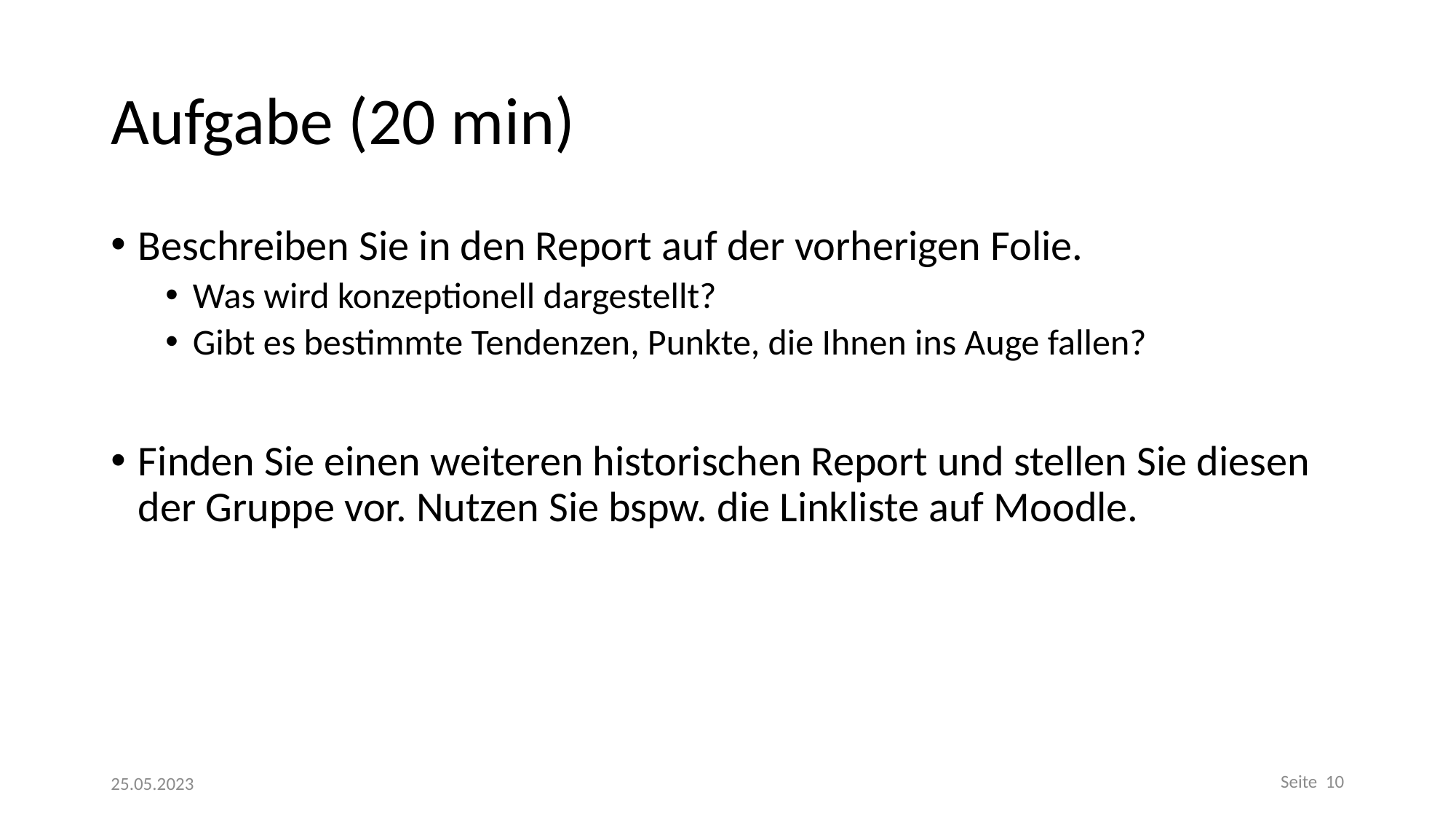

# Aufgabe (20 min)
Beschreiben Sie in den Report auf der vorherigen Folie.
Was wird konzeptionell dargestellt?
Gibt es bestimmte Tendenzen, Punkte, die Ihnen ins Auge fallen?

Finden Sie einen weiteren historischen Report und stellen Sie diesen der Gruppe vor. Nutzen Sie bspw. die Linkliste auf Moodle.

Seite  10
25.05.2023